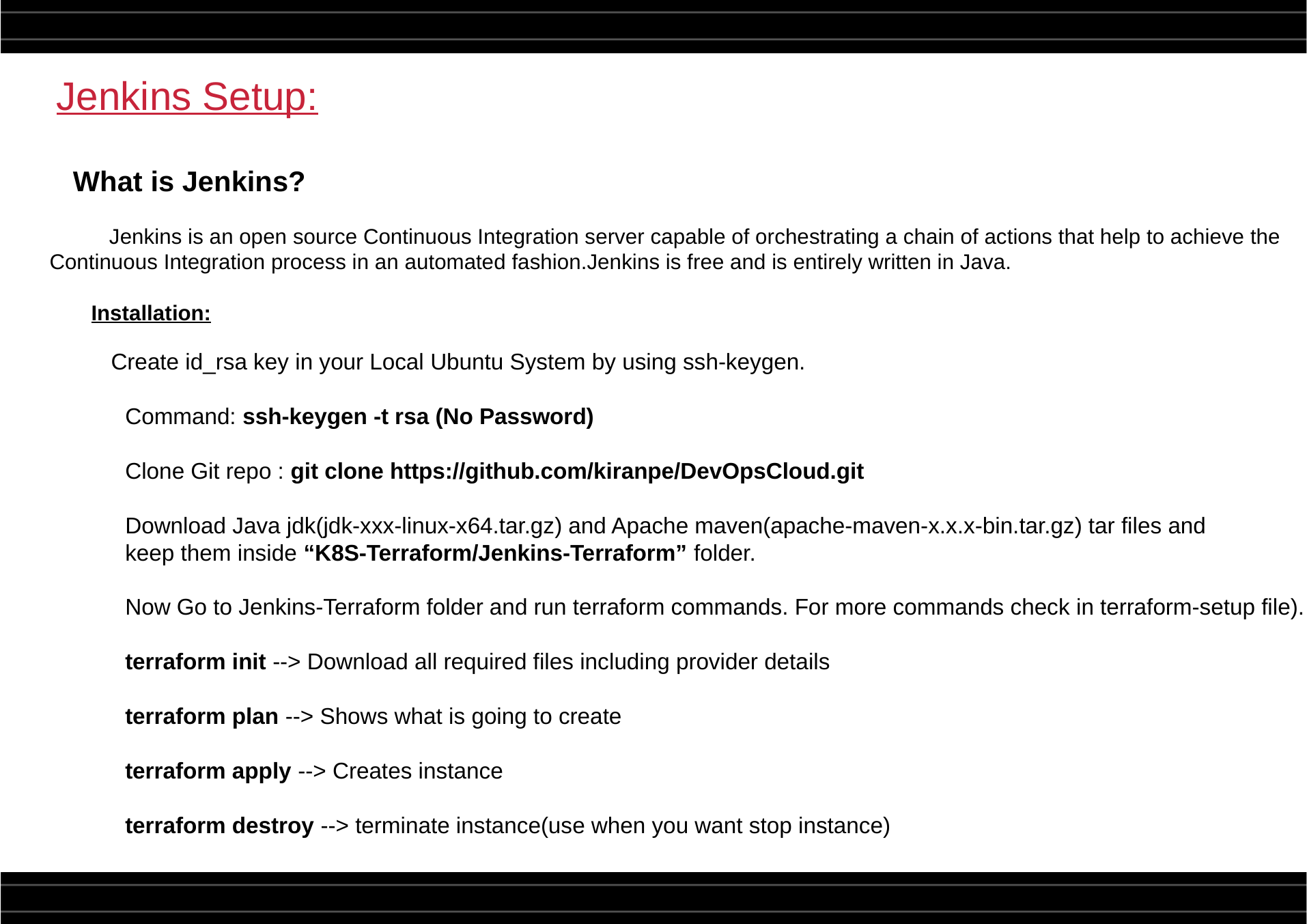

Jenkins Setup:

   What is Jenkins?

          Jenkins is an open source Continuous Integration server capable of orchestrating a chain of actions that help to achieve the
Continuous Integration process in an automated fashion.Jenkins is free and is entirely written in Java.

       Installation:

            Create id_rsa key in your Local Ubuntu System by using ssh-keygen.

            Command: ssh-keygen -t rsa (No Password)

            Clone Git repo : git clone https://github.com/kiranpe/DevOpsCloud.git

            Download Java jdk(jdk-xxx-linux-x64.tar.gz) and Apache maven(apache-maven-x.x.x-bin.tar.gz) tar files and
            keep them inside “K8S-Terraform/Jenkins-Terraform” folder.

            Now Go to Jenkins-Terraform folder and run terraform commands. For more commands check in terraform-setup file).

            terraform init --> Download all required files including provider details

            terraform plan --> Shows what is going to create

            terraform apply --> Creates instance

            terraform destroy --> terminate instance(use when you want stop instance)